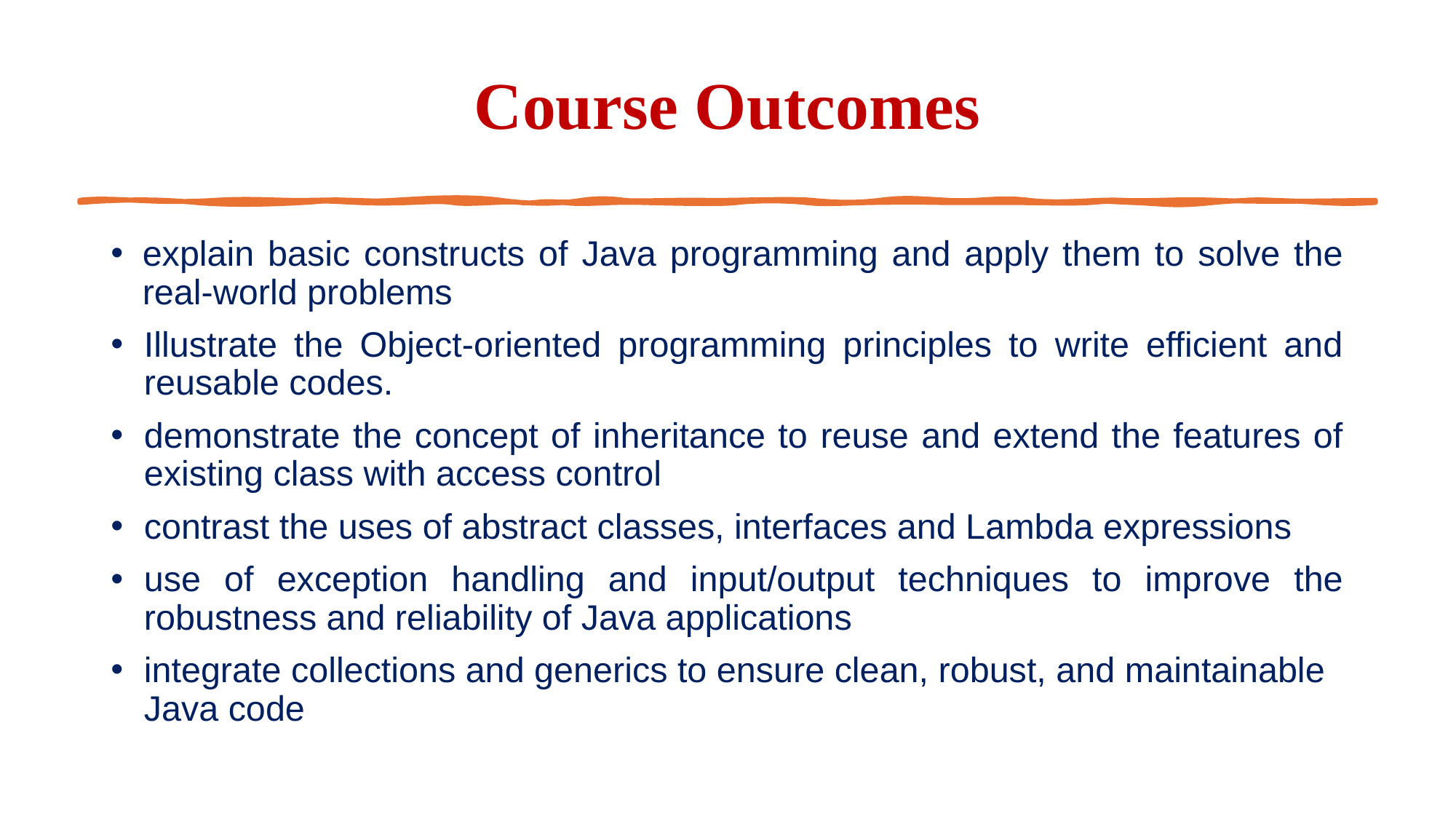

# Course Outcomes

explain basic constructs of Java programming and apply them to solve the real-world problems
Illustrate the Object-oriented programming principles to write efficient and reusable codes.
demonstrate the concept of inheritance to reuse and extend the features of existing class with access control
contrast the uses of abstract classes, interfaces and Lambda expressions
use of exception handling and input/output techniques to improve the robustness and reliability of Java applications
integrate collections and generics to ensure clean, robust, and maintainable Java code